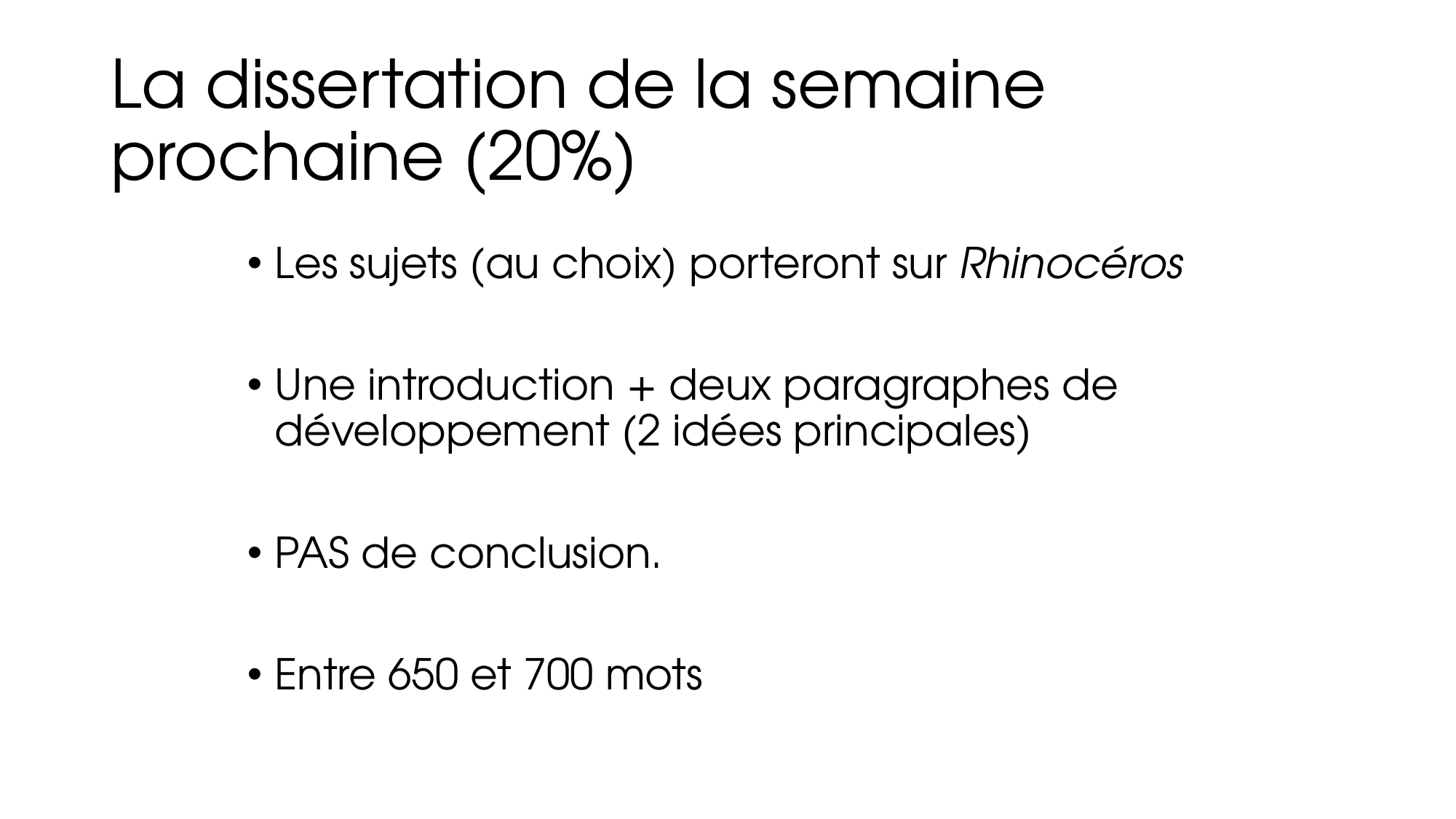

# La dissertation de la semaine prochaine (20%)
Les sujets (au choix) porteront sur Rhinocéros

Une introduction + deux paragraphes de développement (2 idées principales)

PAS de conclusion.

Entre 650 et 700 mots